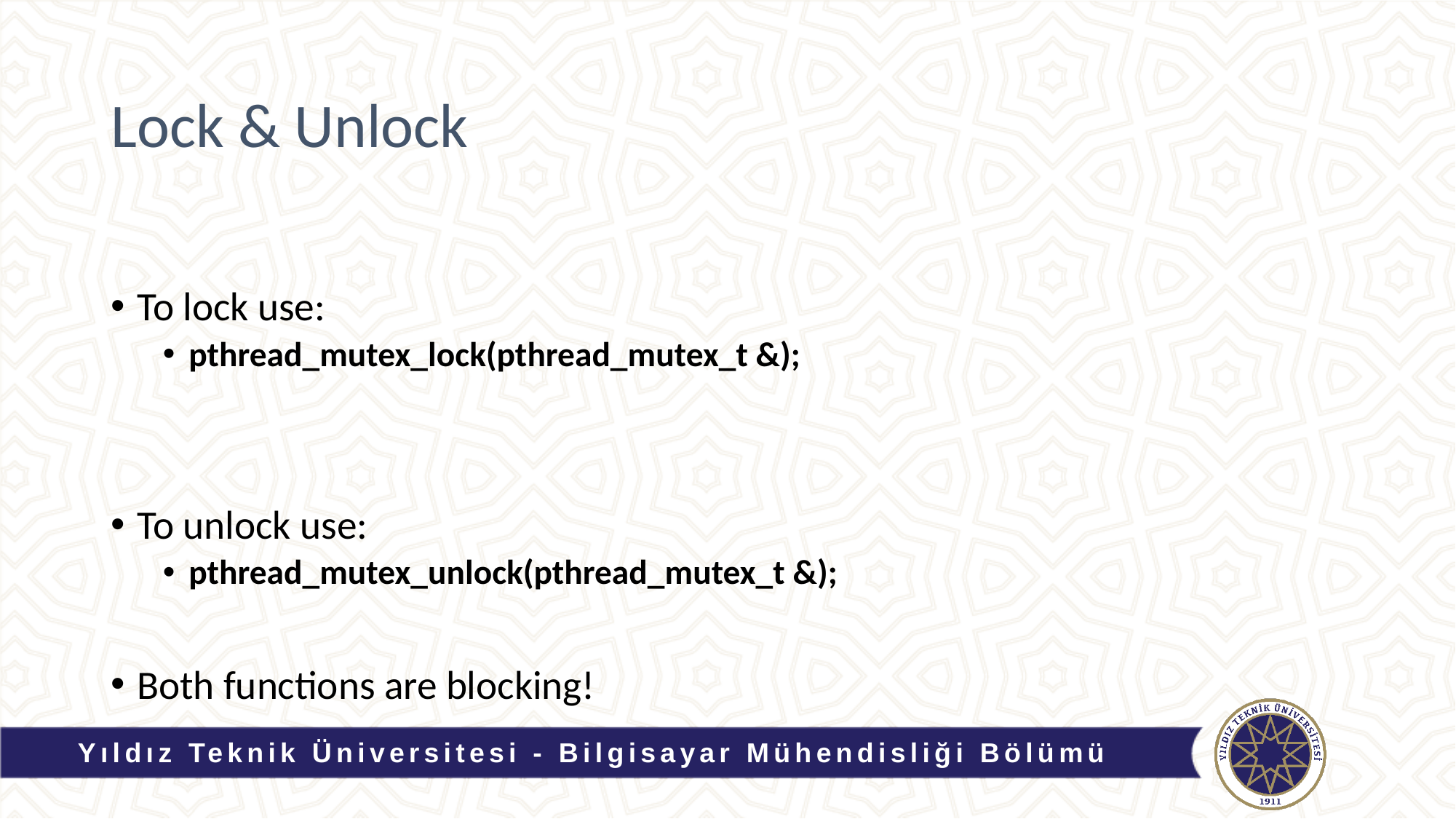

# Lock & Unlock

To lock use:
pthread_mutex_lock(pthread_mutex_t &);

To unlock use:
pthread_mutex_unlock(pthread_mutex_t &);

Both functions are blocking!

Yıldız Teknik Üniversitesi - Bilgisayar Mühendisliği Bölümü